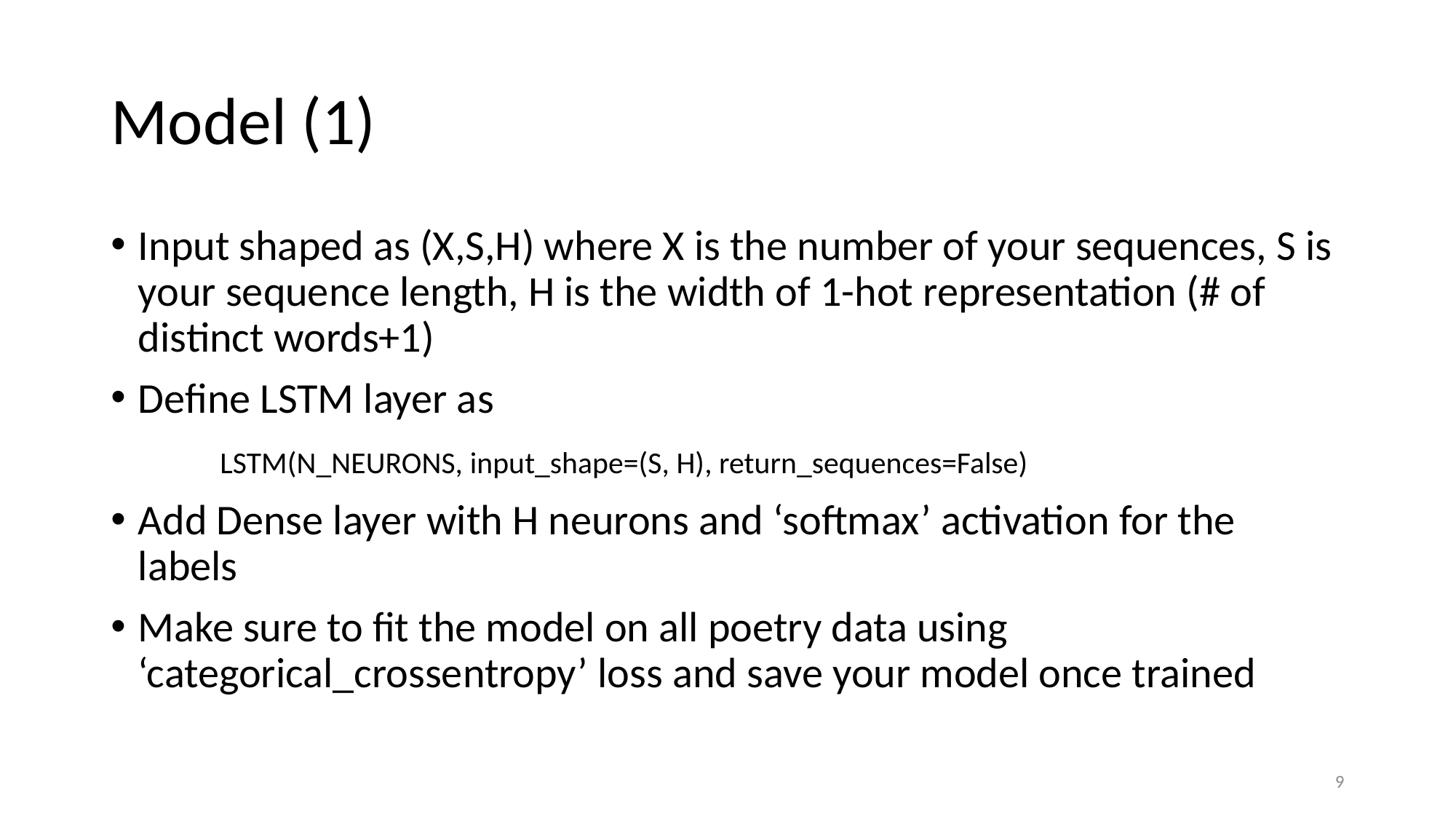

# Model (1)
Input shaped as (X,S,H) where X is the number of your sequences, S is your sequence length, H is the width of 1-hot representation (# of distinct words+1)
Define LSTM layer as
	LSTM(N_NEURONS, input_shape=(S, H), return_sequences=False)
Add Dense layer with H neurons and ‘softmax’ activation for the labels
Make sure to fit the model on all poetry data using ‘categorical_crossentropy’ loss and save your model once trained
9